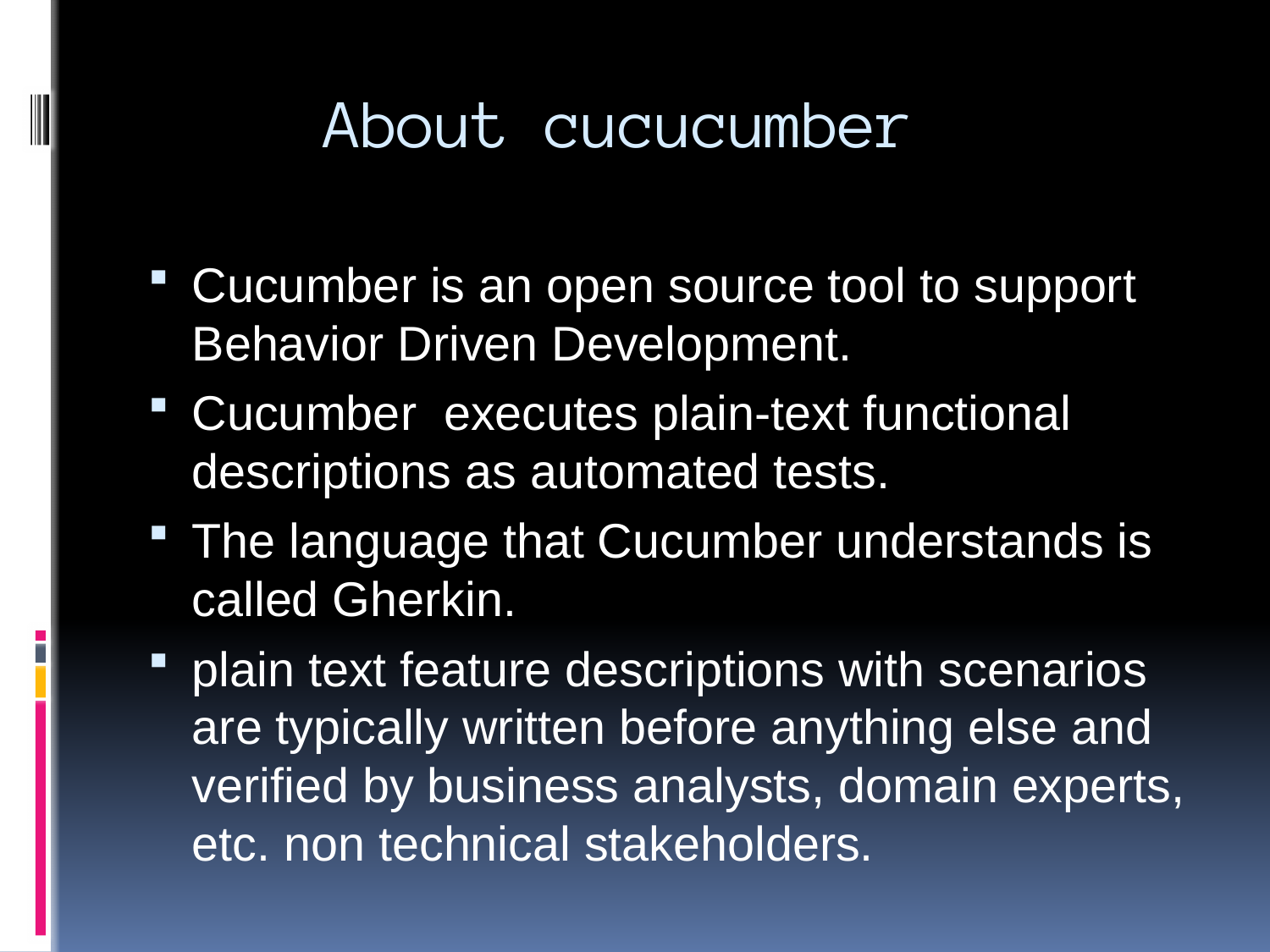

# About cucucumber
Cucumber is an open source tool to support Behavior Driven Development.
Cucumber  executes plain-text functional descriptions as automated tests.
The language that Cucumber understands is called Gherkin.
plain text feature descriptions with scenarios are typically written before anything else and verified by business analysts, domain experts, etc. non technical stakeholders.